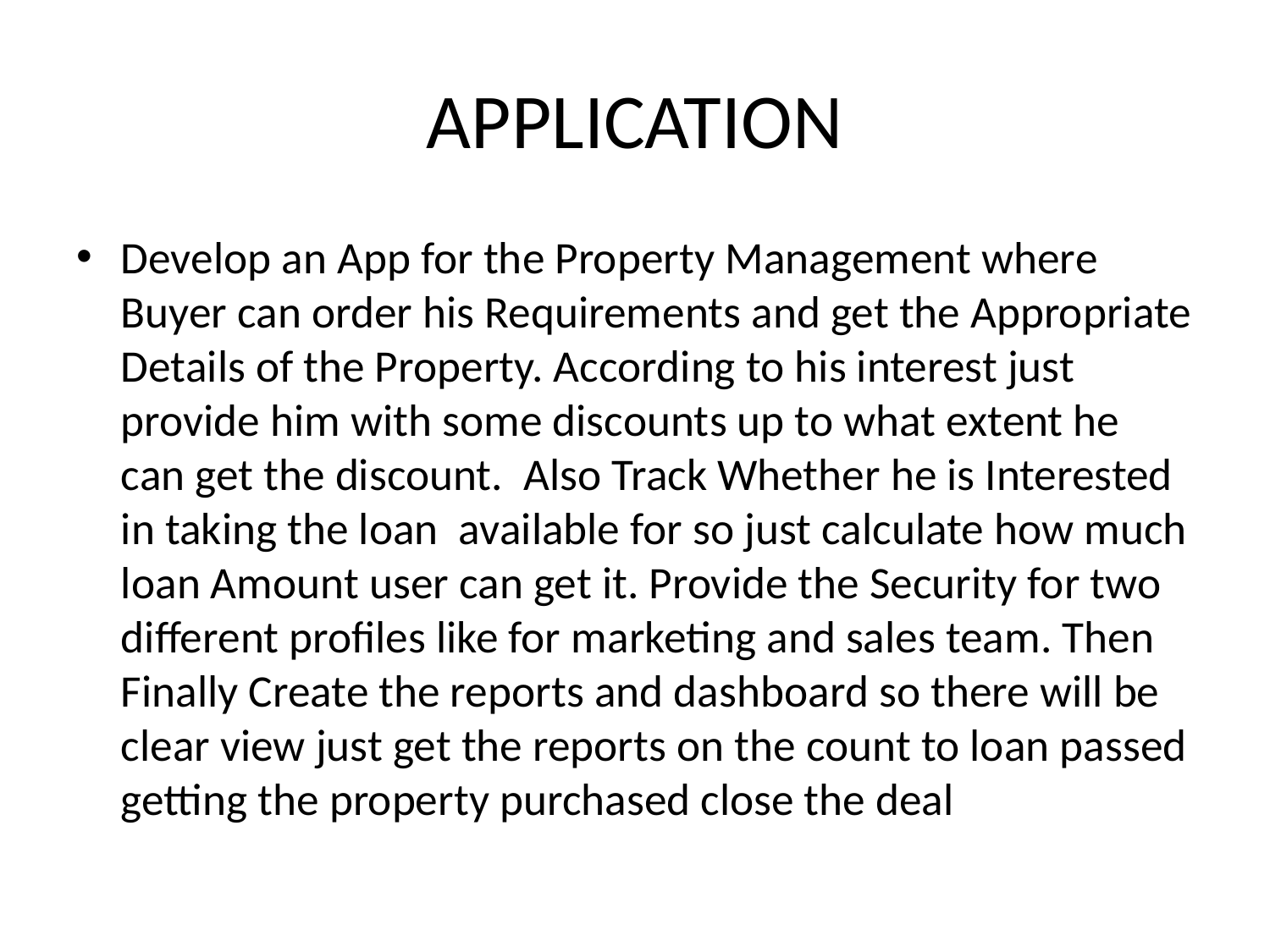

# APPLICATION
Develop an App for the Property Management where Buyer can order his Requirements and get the Appropriate Details of the Property. According to his interest just provide him with some discounts up to what extent he can get the discount.  Also Track Whether he is Interested in taking the loan  available for so just calculate how much loan Amount user can get it. Provide the Security for two different profiles like for marketing and sales team. Then Finally Create the reports and dashboard so there will be clear view just get the reports on the count to loan passed getting the property purchased close the deal